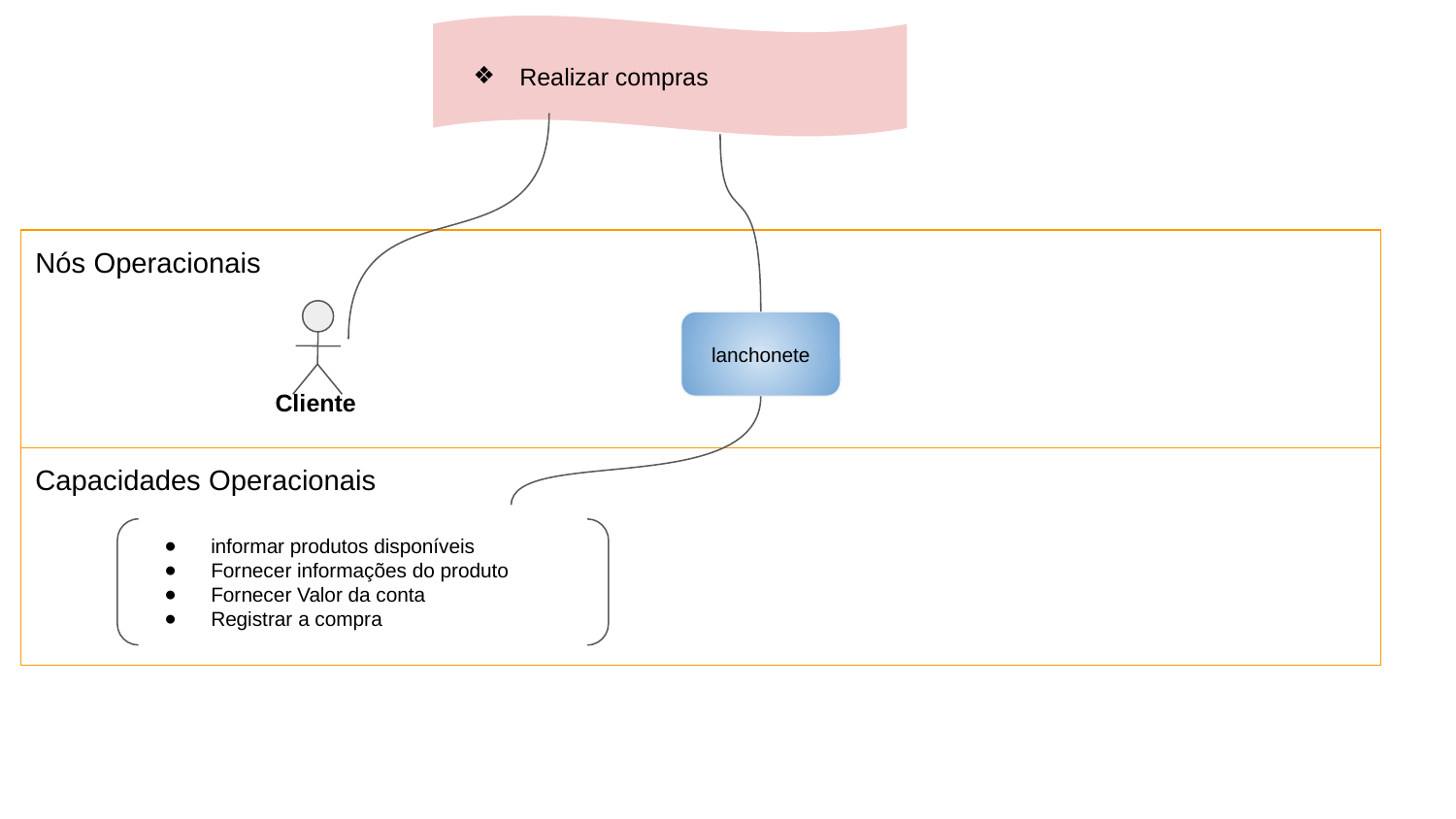

Realizar compras
Nós Operacionais

lanchonete
Cliente
Capacidades Operacionais
informar produtos disponíveis
Fornecer informações do produto
Fornecer Valor da conta
Registrar a compra